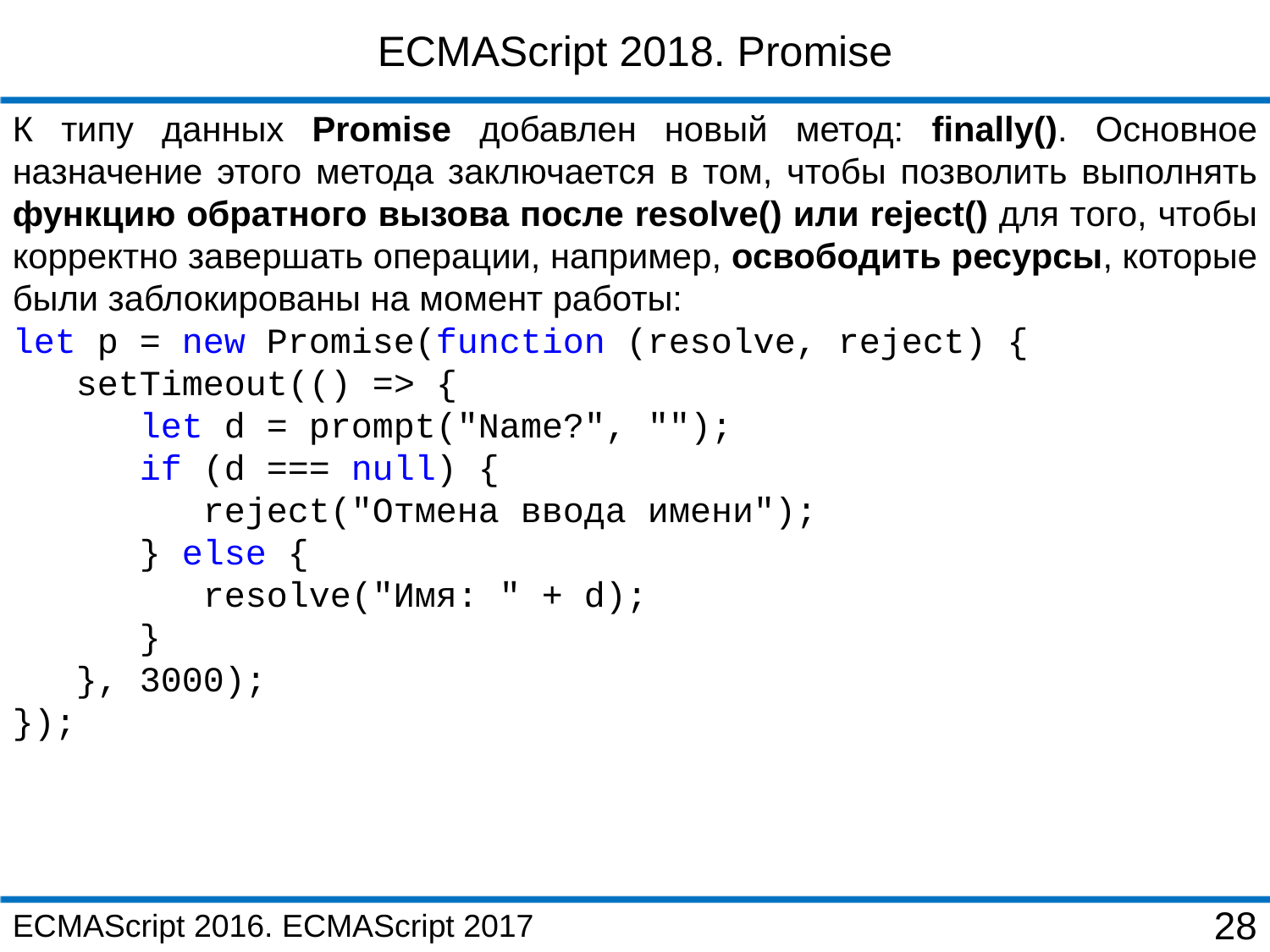

ECMAScript 2018. Promise
К типу данных Promise добавлен новый метод: finally(). Основное назначение этого метода заключается в том, чтобы позволить выполнять функцию обратного вызова после resolve() или reject() для того, чтобы корректно завершать операции, например, освободить ресурсы, которые были заблокированы на момент работы:
let p = new Promise(function (resolve, reject) {
   setTimeout(() => {
      let d = prompt("Name?", "");
      if (d === null) {
         reject("Отмена ввода имени");
      } else {
         resolve("Имя: " + d);
      }
   }, 3000);
});
ECMAScript 2016. ECMAScript 2017
28